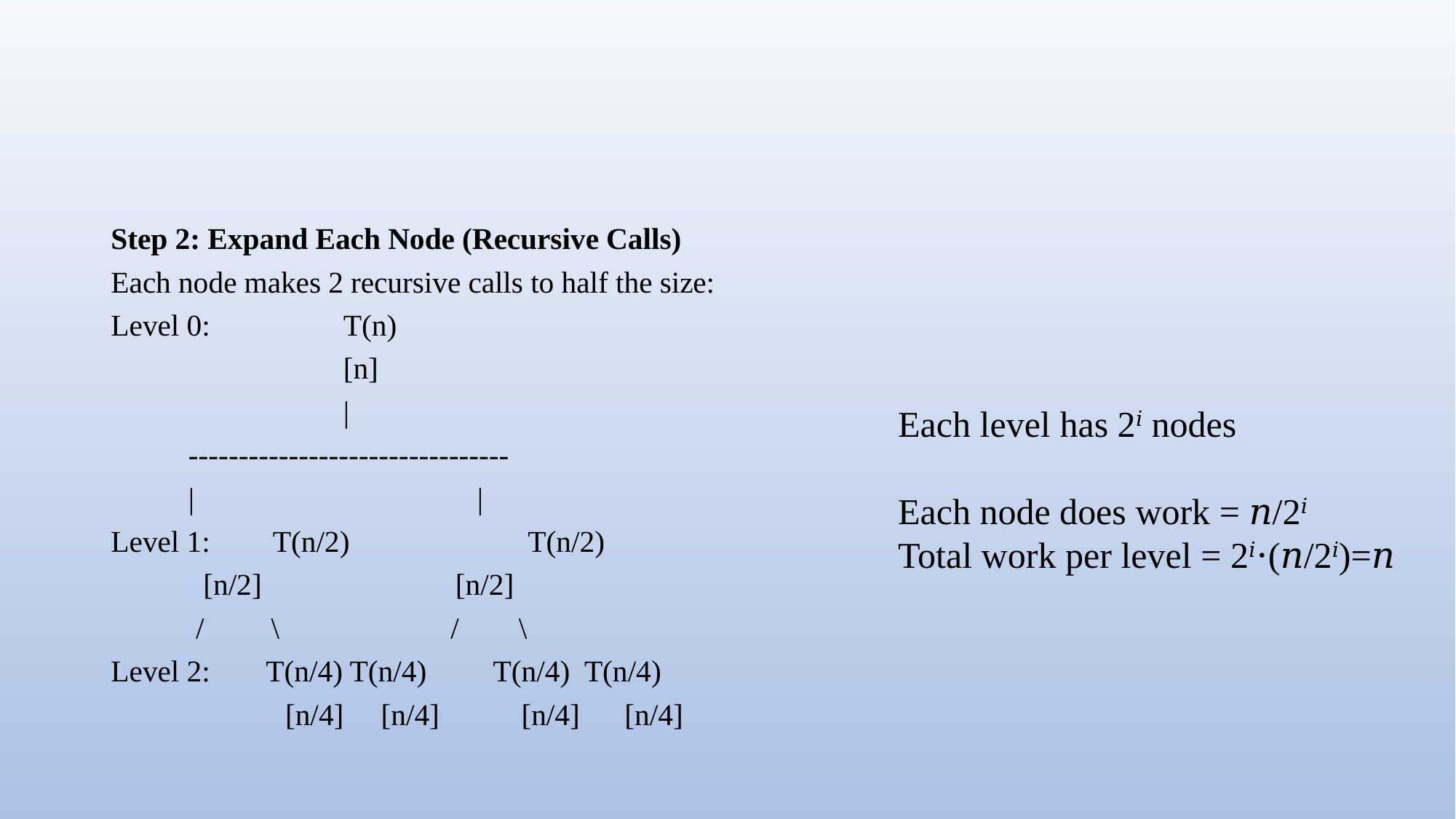

#
Step 2: Expand Each Node (Recursive Calls)
Each node makes 2 recursive calls to half the size:
Level 0:             		T(n)
                     		[n]
                      		|
        		--------------------------------
       		|                                      |
Level 1: 	 T(n/2)                        T(n/2)
         		  [n/2]                          [n/2]
      		 /         \                       /        \
Level 2: 	T(n/4) T(n/4)         T(n/4)  T(n/4)
        	             [n/4]     [n/4]           [n/4]      [n/4]

Each level has 2𝑖 nodes

Each node does work = 𝑛/2𝑖
Total work per level = 2𝑖⋅(𝑛/2𝑖)=𝑛